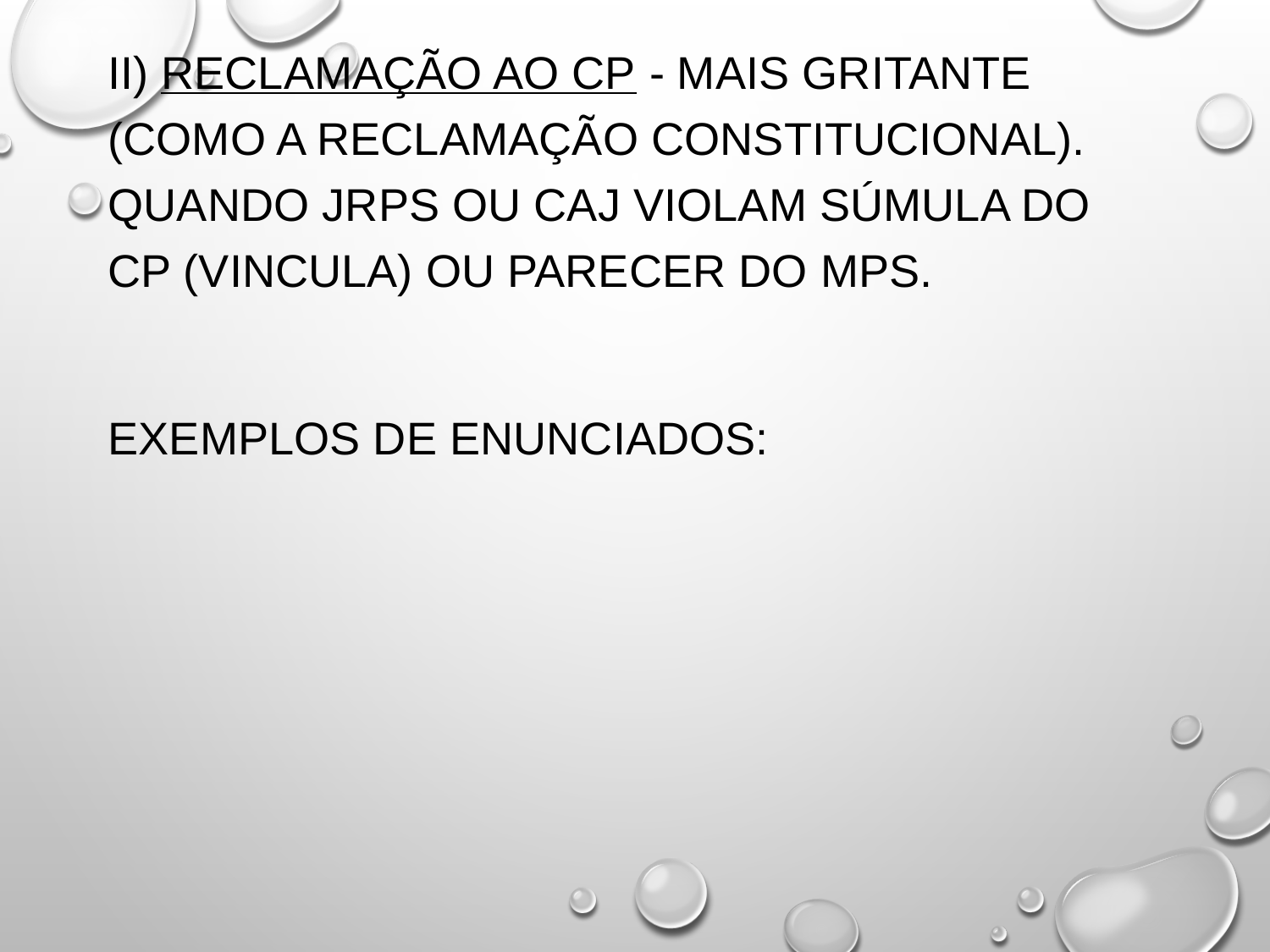

II) Reclamação ao CP - mais gritante (como a reclamação constitucional). Quando JRPS ou CAJ violam Súmula do CP (vincula) ou parecer do MPS.

Exemplos de enunciados:

#